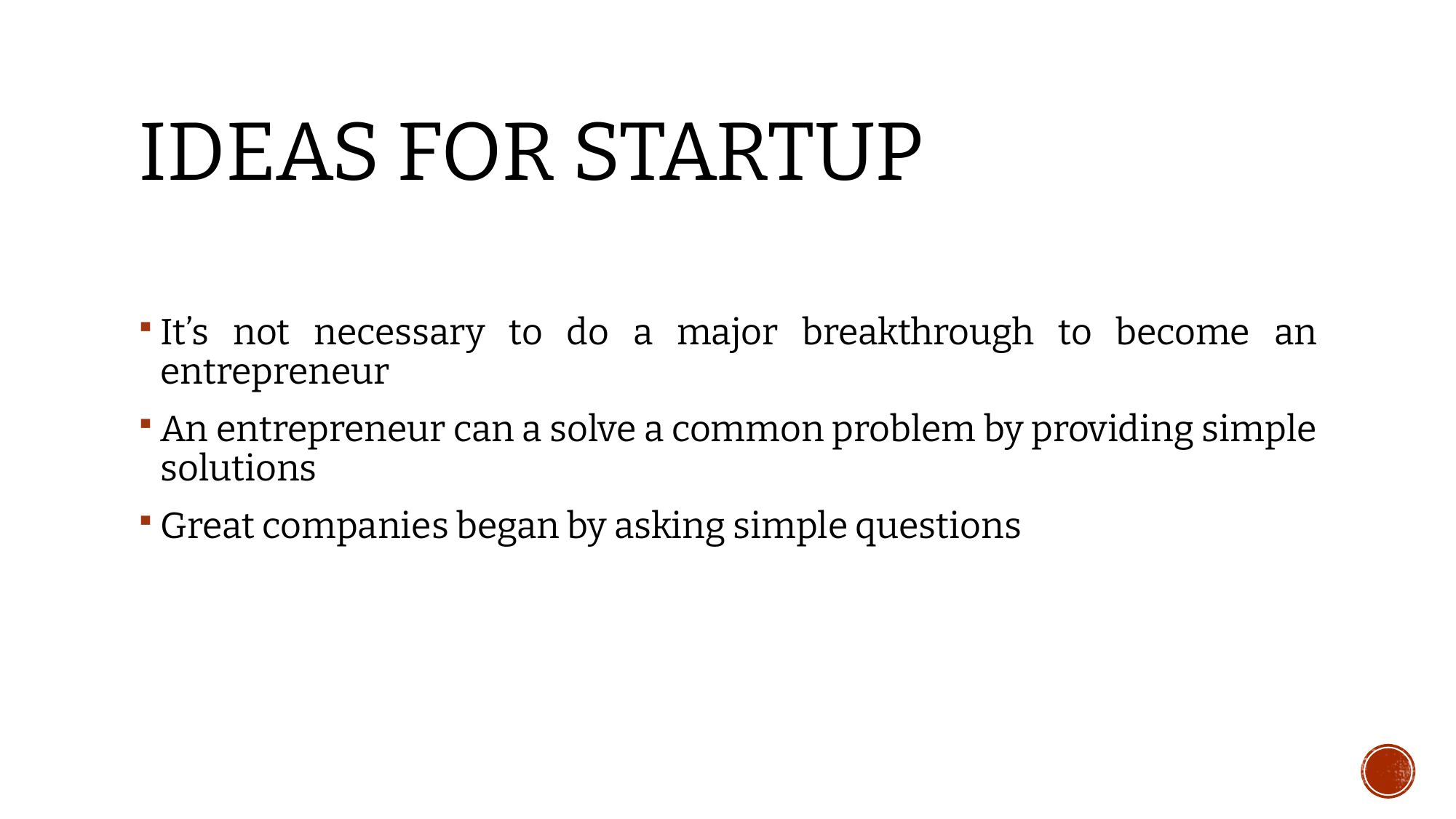

# Ideas for startup

It’s not necessary to do a major breakthrough to become an entrepreneur
An entrepreneur can a solve a common problem by providing simple solutions
Great companies began by asking simple questions